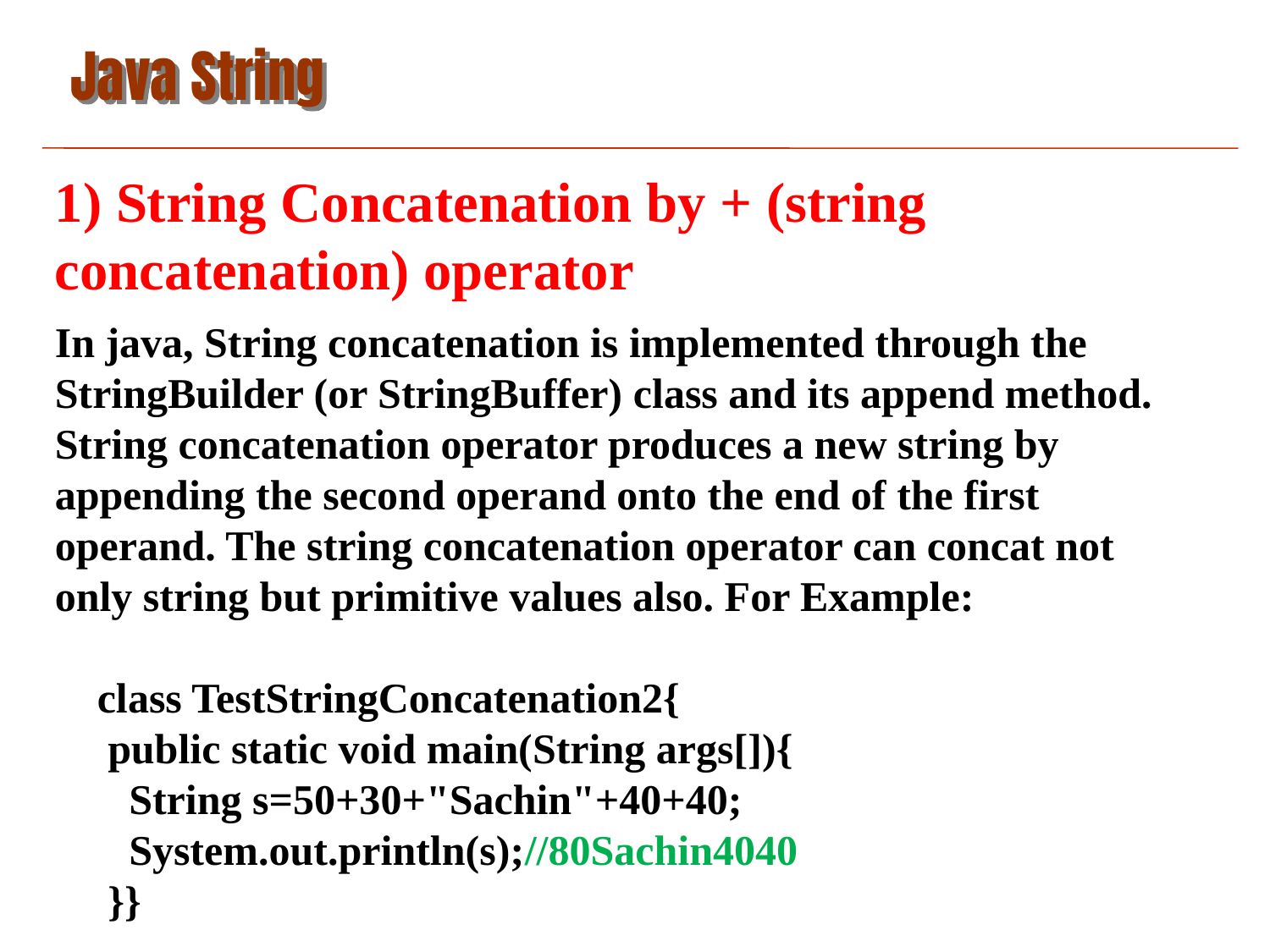

Java String

1) String Concatenation by + (string concatenation) operator
In java, String concatenation is implemented through the StringBuilder (or StringBuffer) class and its append method. String concatenation operator produces a new string by appending the second operand onto the end of the first operand. The string concatenation operator can concat not only string but primitive values also. For Example:

    class TestStringConcatenation2{
     public static void main(String args[]){
       String s=50+30+"Sachin"+40+40;
       System.out.println(s);//80Sachin4040
     }}